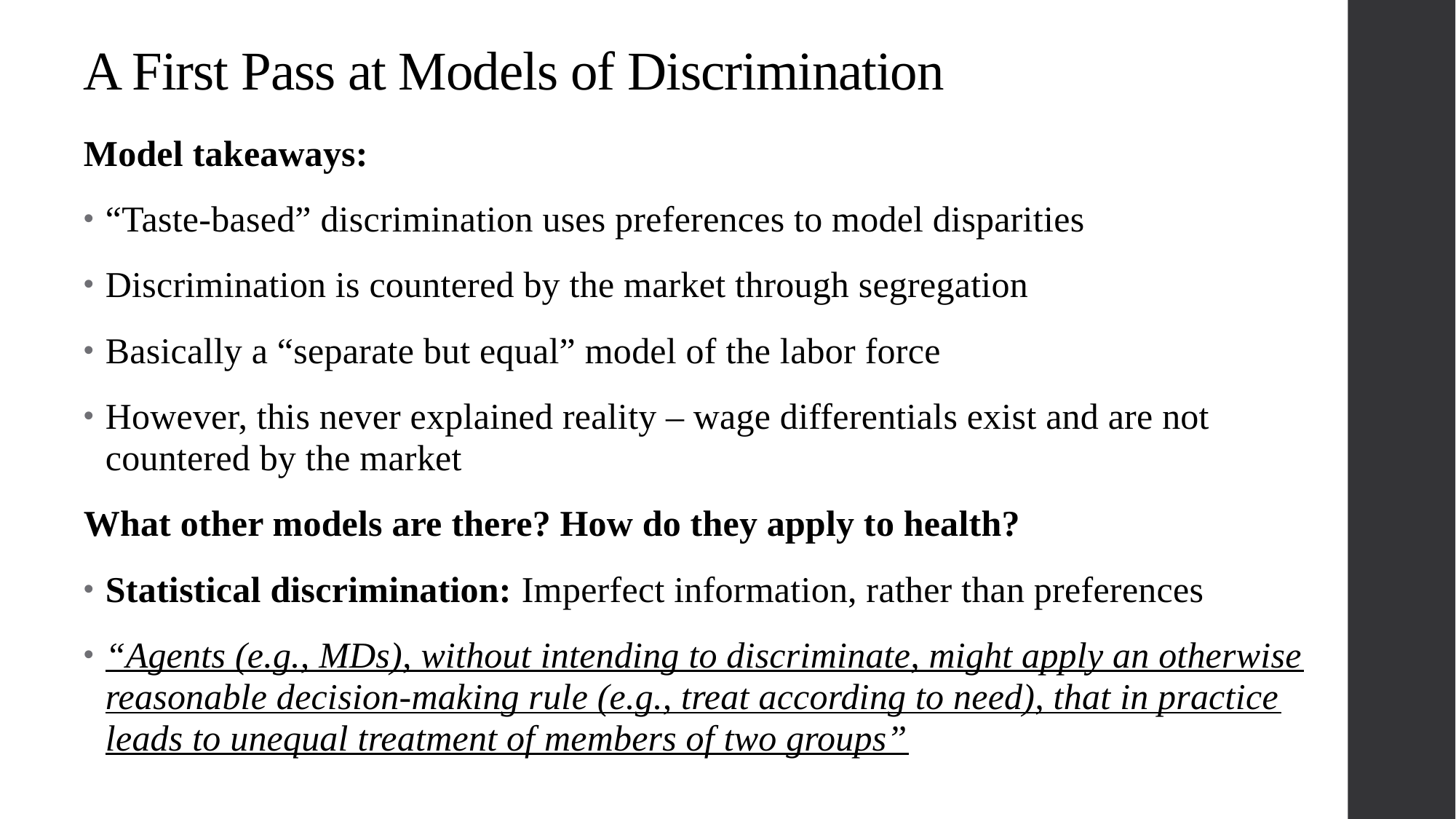

# A First Pass at Models of Discrimination
Model takeaways:
“Taste-based” discrimination uses preferences to model disparities
Discrimination is countered by the market through segregation
Basically a “separate but equal” model of the labor force
However, this never explained reality – wage differentials exist and are not countered by the market
What other models are there? How do they apply to health?
Statistical discrimination: Imperfect information, rather than preferences
“Agents (e.g., MDs), without intending to discriminate, might apply an otherwise reasonable decision-making rule (e.g., treat according to need), that in practice leads to unequal treatment of members of two groups”